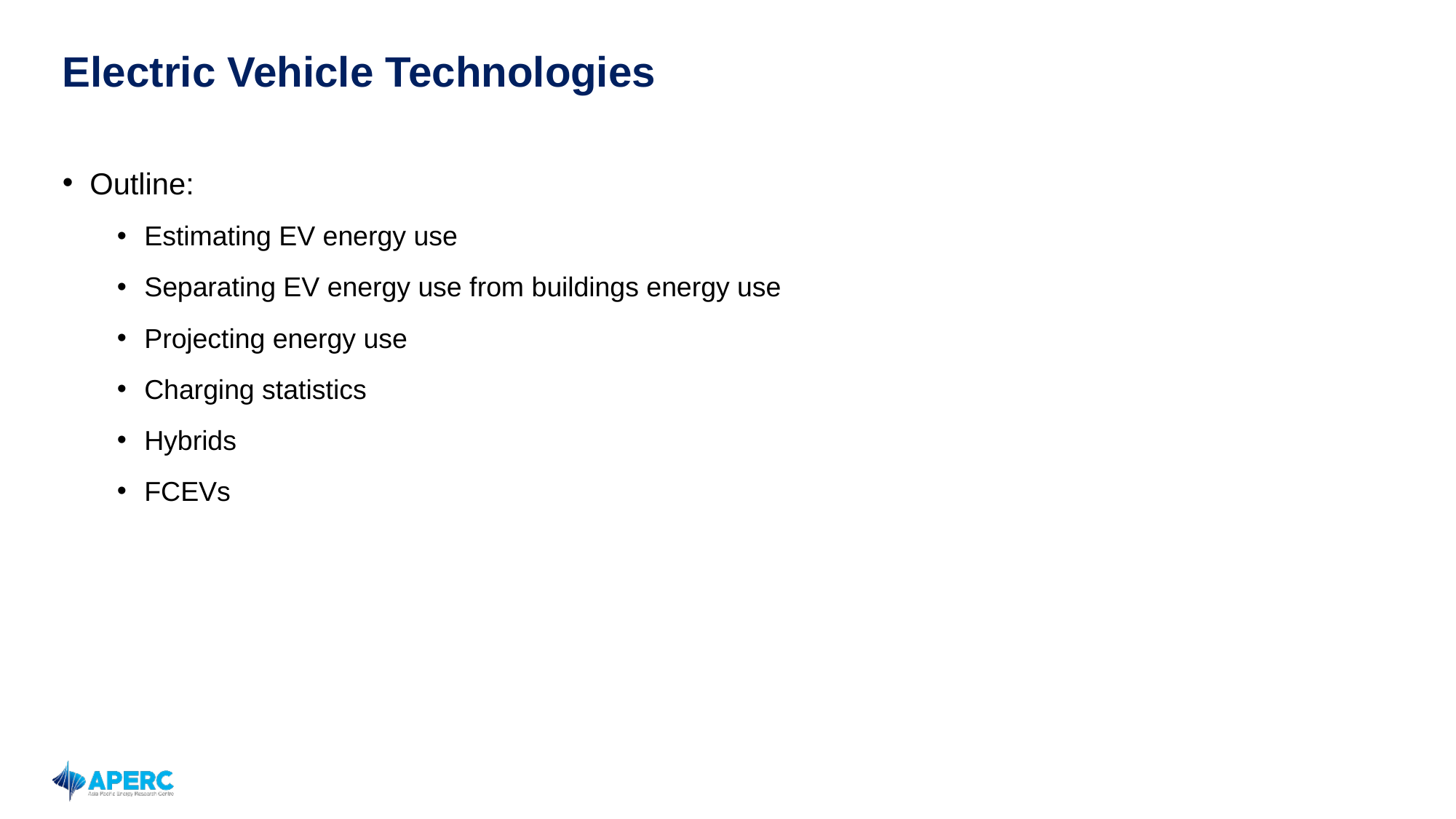

# Electric Vehicle Technologies
Outline:
Estimating EV energy use
Separating EV energy use from buildings energy use
Projecting energy use
Charging statistics
Hybrids
FCEVs